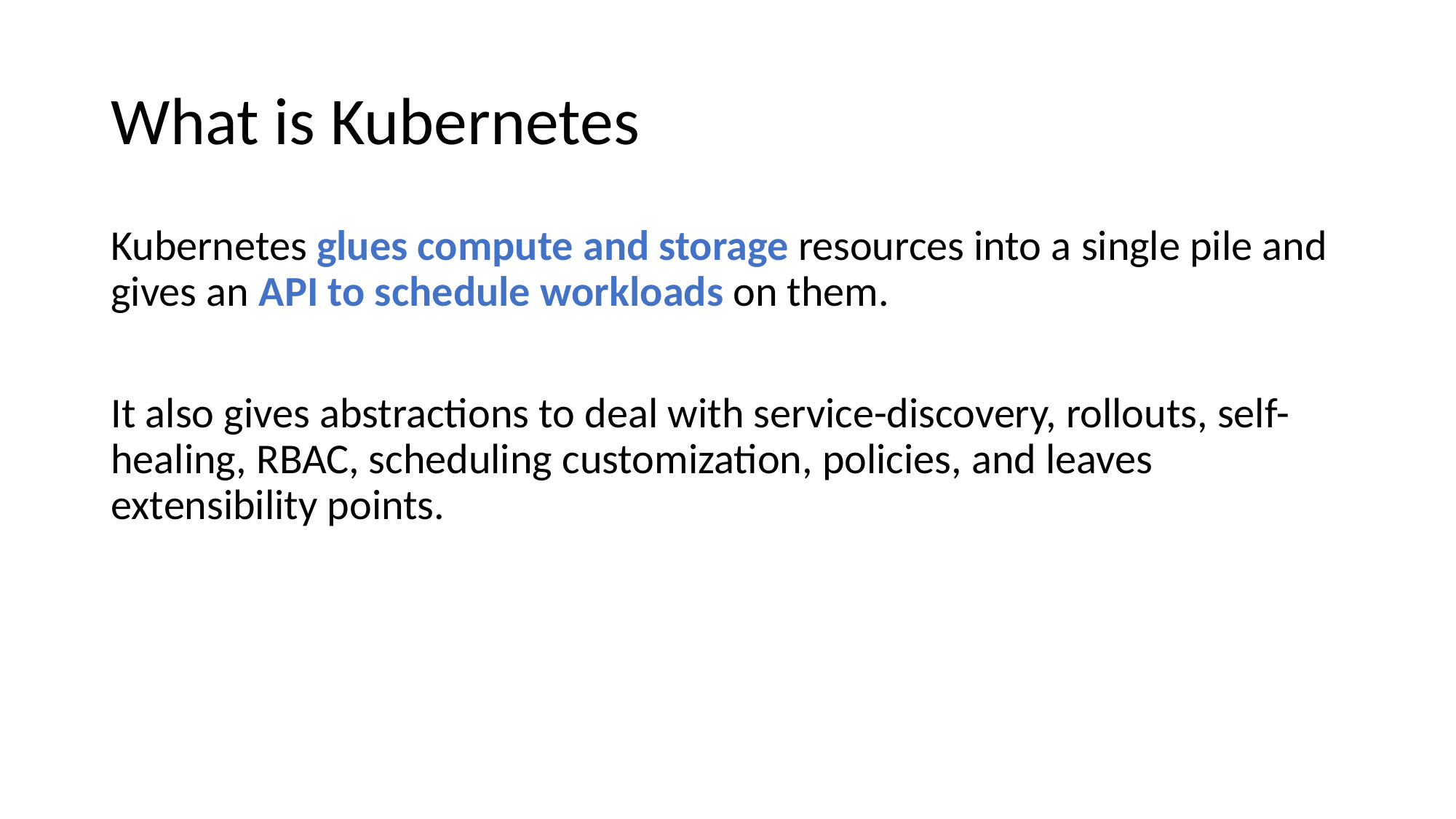

# What is Kubernetes
Kubernetes glues compute and storage resources into a single pile and gives an API to schedule workloads on them.

It also gives abstractions to deal with service-discovery, rollouts, self-healing, RBAC, scheduling customization, policies, and leaves extensibility points.